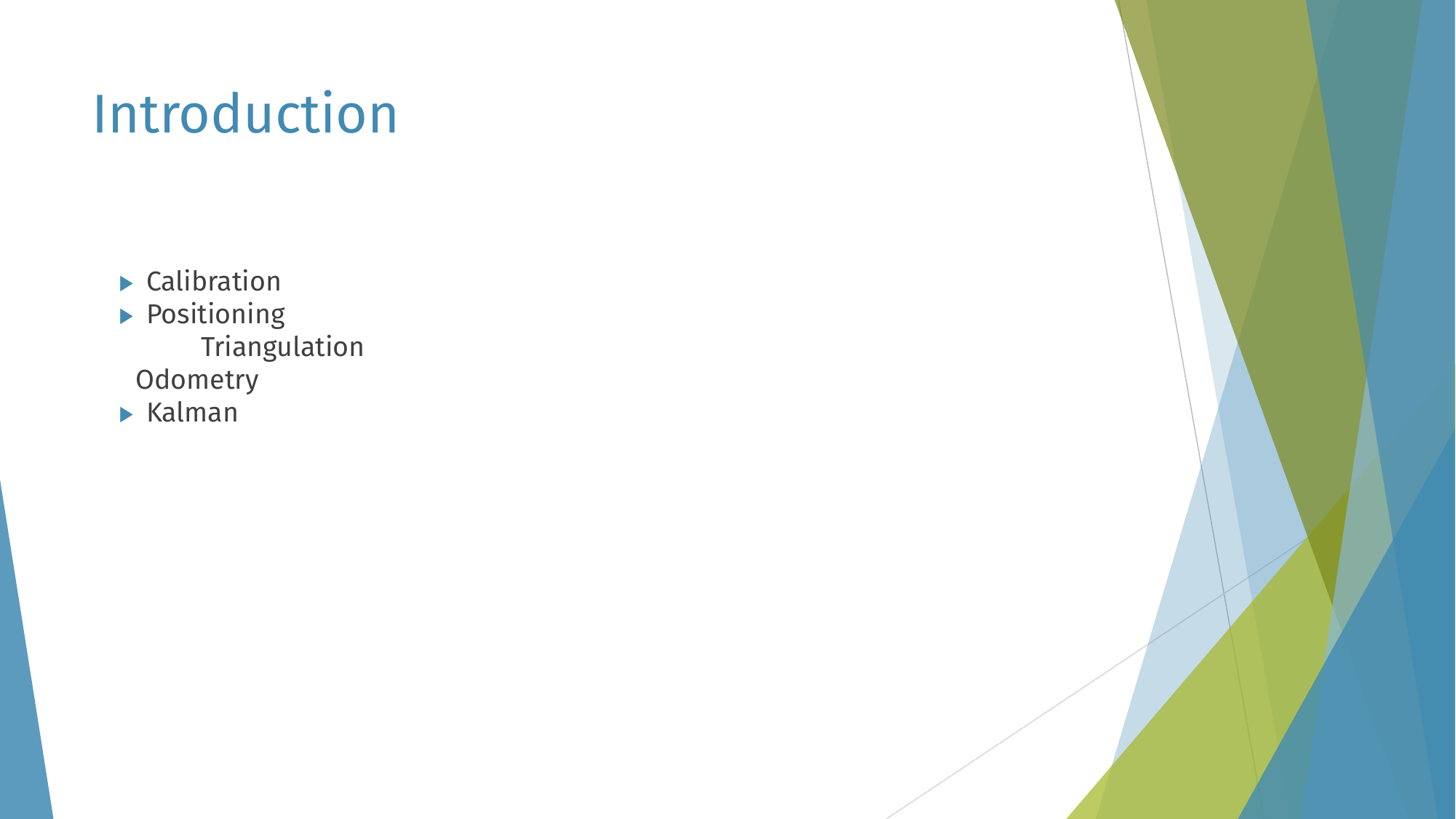

# Introduction
Calibration
Positioning
	Triangulation
Odometry
Kalman